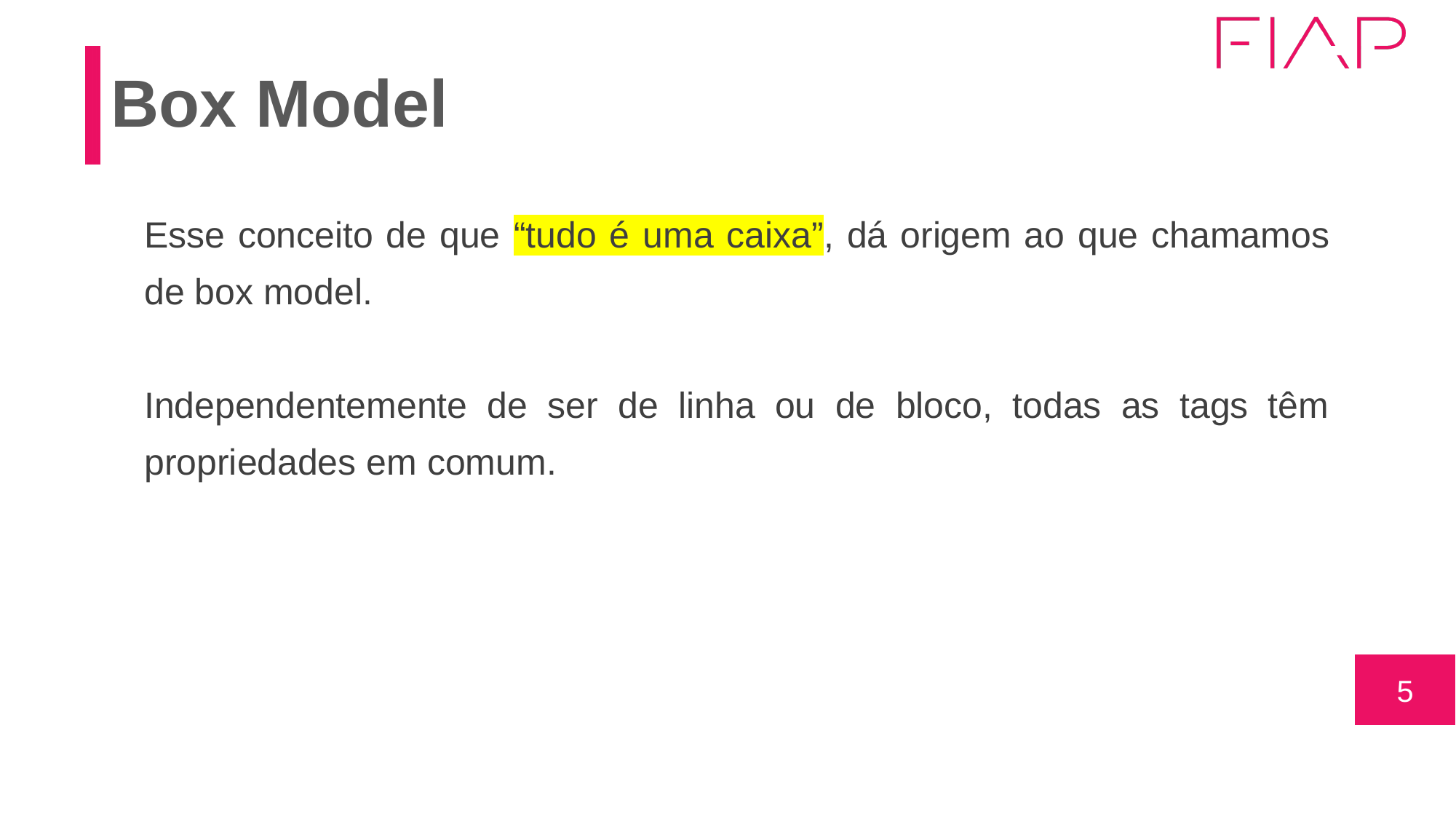

# Box Model
Esse conceito de que “tudo é uma caixa”, dá origem ao que chamamos de box model.

Independentemente de ser de linha ou de bloco, todas as tags têm propriedades em comum.

5